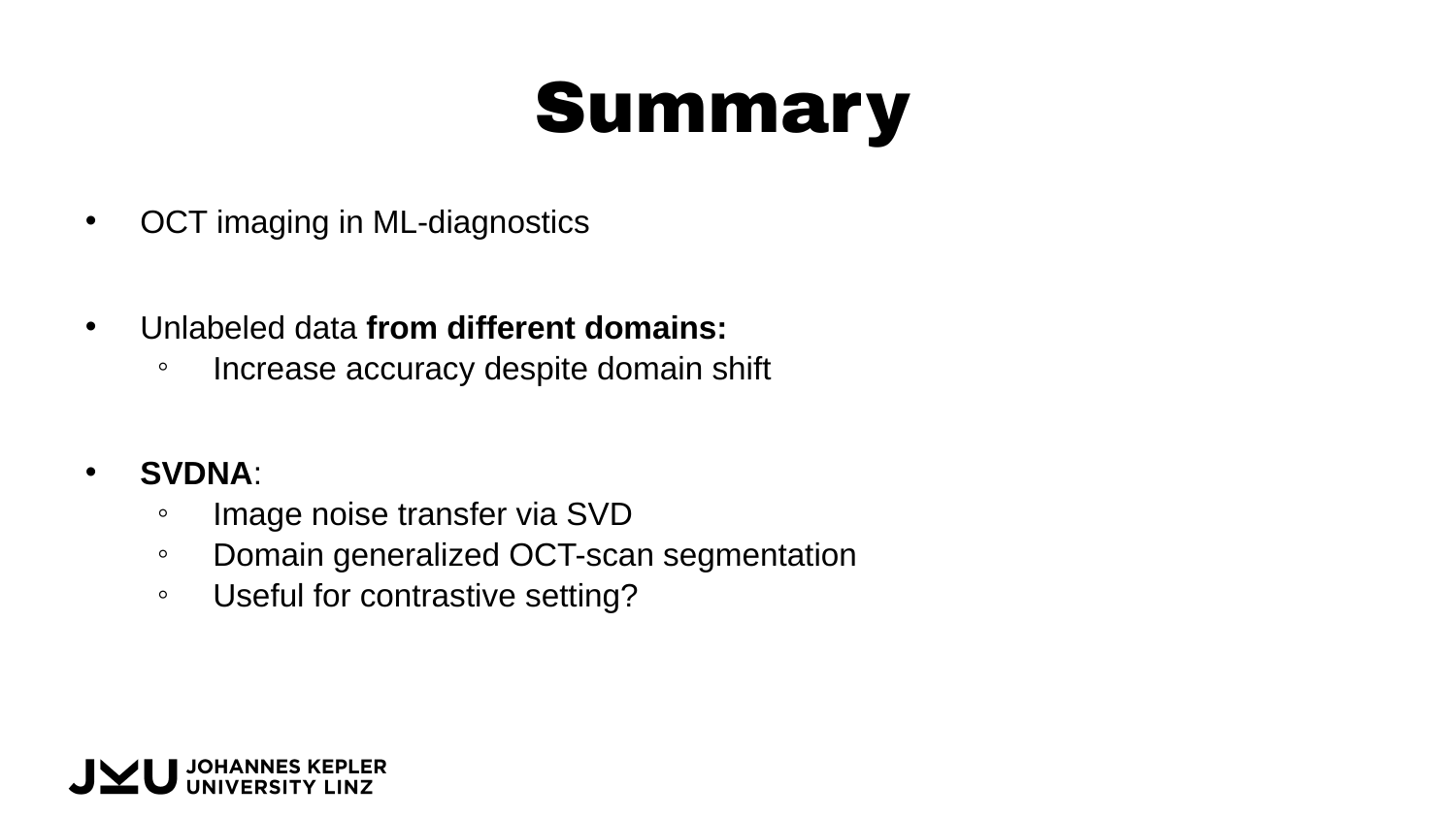

# Summary
OCT imaging in ML-diagnostics

Unlabeled data from different domains:
Increase accuracy despite domain shift

SVDNA:
Image noise transfer via SVD
Domain generalized OCT-scan segmentation
Useful for contrastive setting?